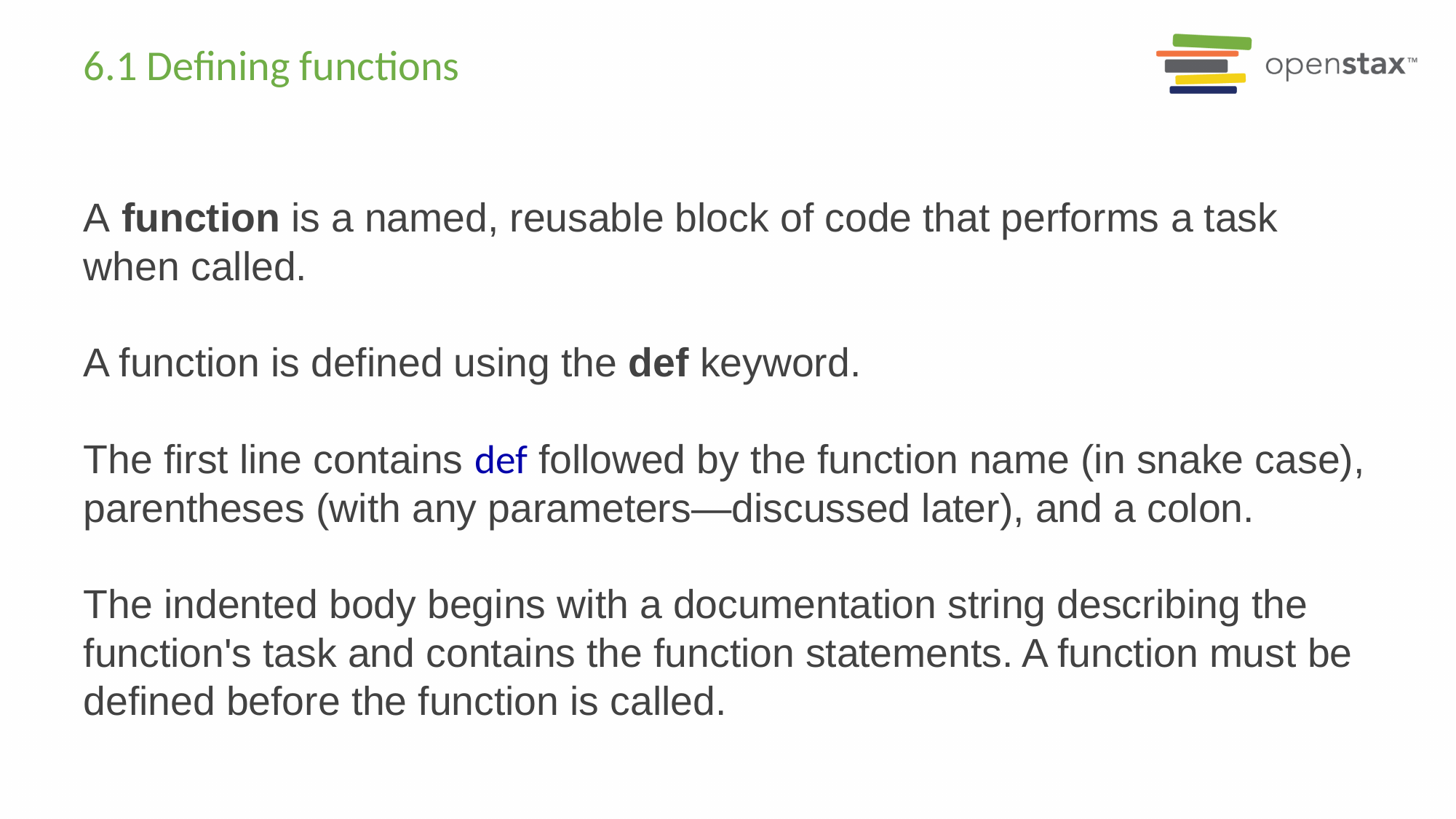

# 6.1 Defining functions
A function is a named, reusable block of code that performs a task when called.

A function is defined using the def keyword.

The first line contains def followed by the function name (in snake case), parentheses (with any parameters—discussed later), and a colon.

The indented body begins with a documentation string describing the function's task and contains the function statements. A function must be defined before the function is called.